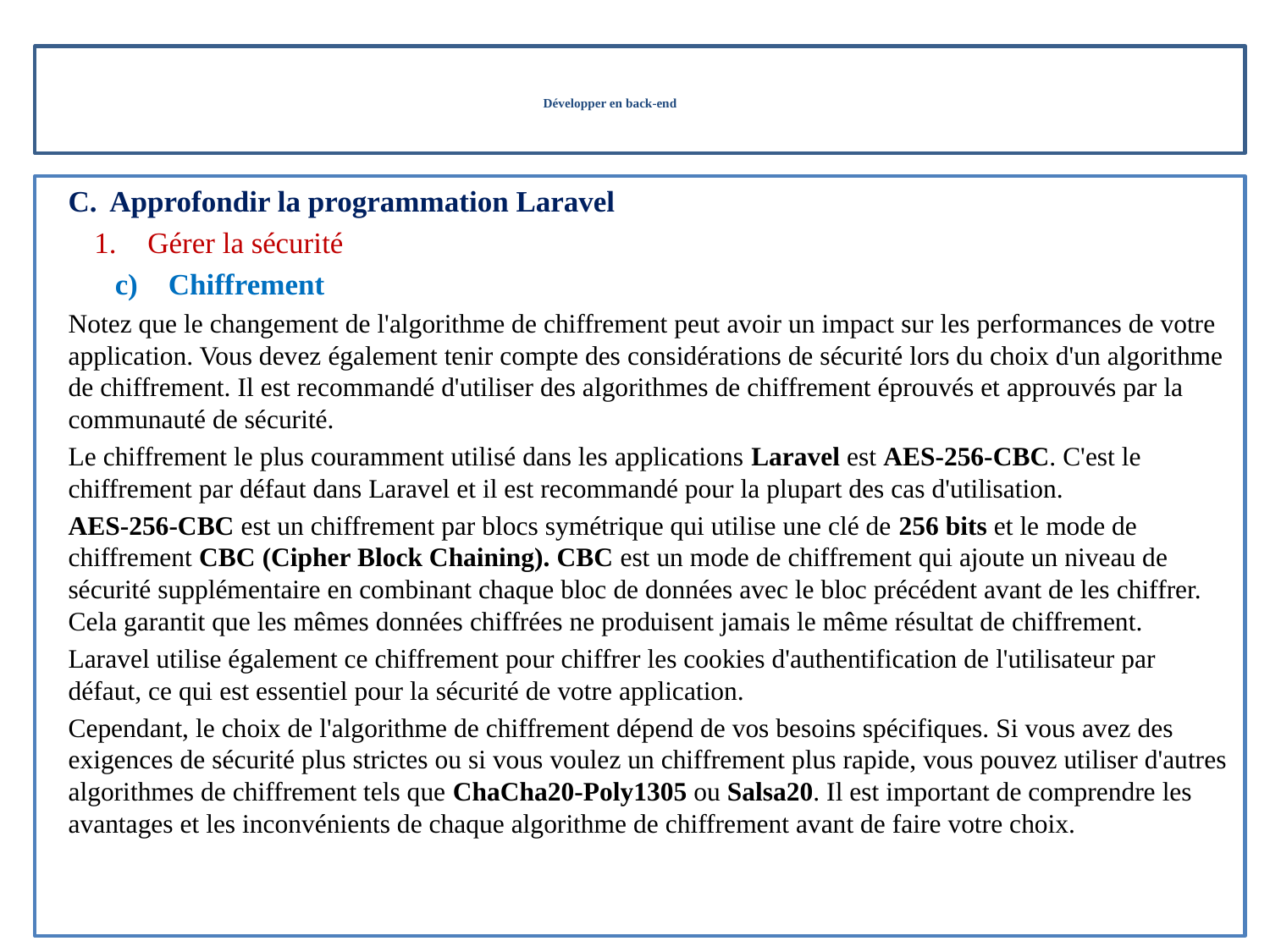

# Développer en back-end
Approfondir la programmation Laravel
Gérer la sécurité
Chiffrement
Notez que le changement de l'algorithme de chiffrement peut avoir un impact sur les performances de votre application. Vous devez également tenir compte des considérations de sécurité lors du choix d'un algorithme de chiffrement. Il est recommandé d'utiliser des algorithmes de chiffrement éprouvés et approuvés par la communauté de sécurité.
Le chiffrement le plus couramment utilisé dans les applications Laravel est AES-256-CBC. C'est le chiffrement par défaut dans Laravel et il est recommandé pour la plupart des cas d'utilisation.
AES-256-CBC est un chiffrement par blocs symétrique qui utilise une clé de 256 bits et le mode de chiffrement CBC (Cipher Block Chaining). CBC est un mode de chiffrement qui ajoute un niveau de sécurité supplémentaire en combinant chaque bloc de données avec le bloc précédent avant de les chiffrer. Cela garantit que les mêmes données chiffrées ne produisent jamais le même résultat de chiffrement.
Laravel utilise également ce chiffrement pour chiffrer les cookies d'authentification de l'utilisateur par défaut, ce qui est essentiel pour la sécurité de votre application.
Cependant, le choix de l'algorithme de chiffrement dépend de vos besoins spécifiques. Si vous avez des exigences de sécurité plus strictes ou si vous voulez un chiffrement plus rapide, vous pouvez utiliser d'autres algorithmes de chiffrement tels que ChaCha20-Poly1305 ou Salsa20. Il est important de comprendre les avantages et les inconvénients de chaque algorithme de chiffrement avant de faire votre choix.